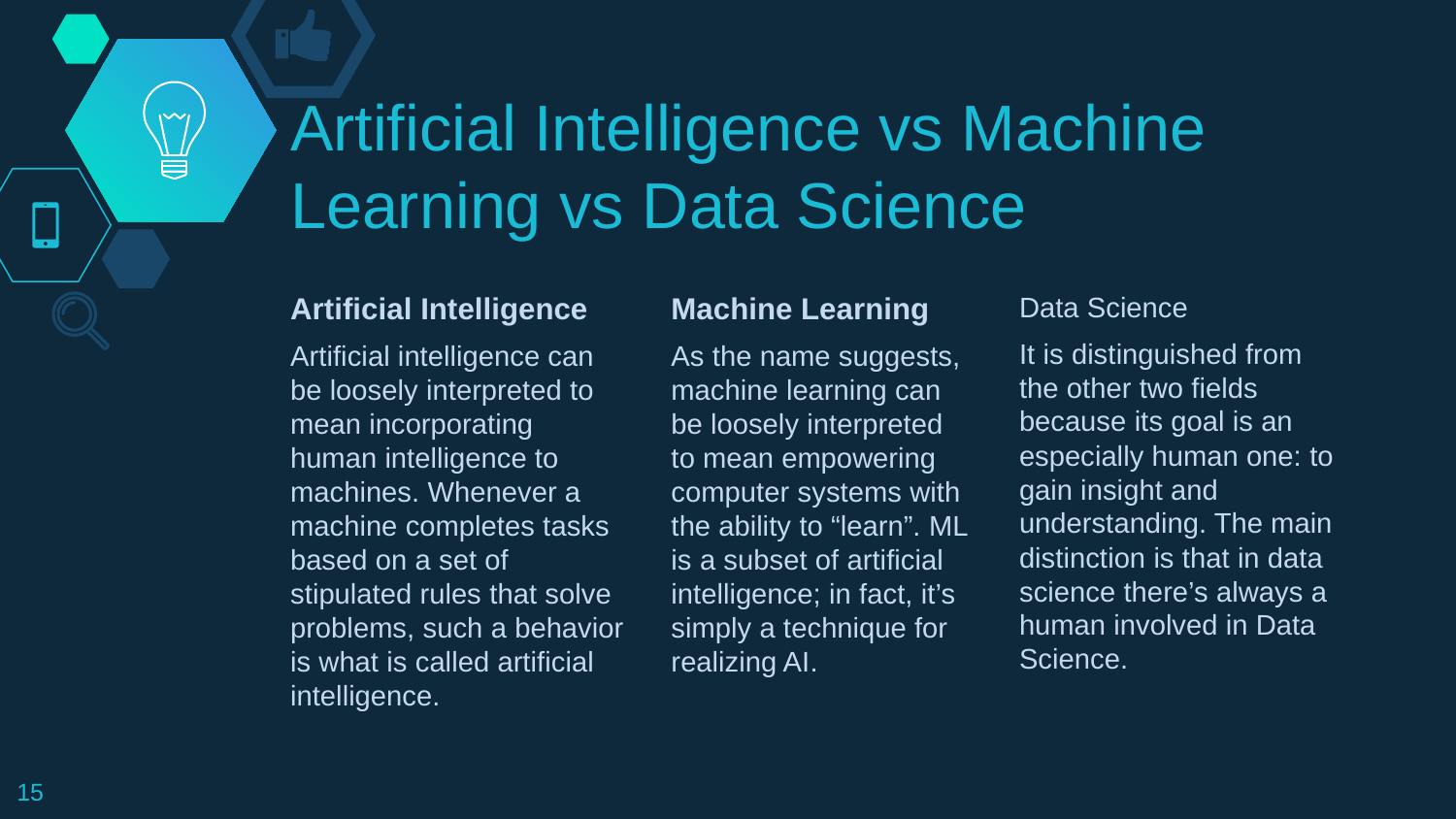

# Artificial Intelligence vs Machine Learning vs Data Science
Artificial Intelligence
Artificial intelligence can be loosely interpreted to mean incorporating human intelligence to machines. Whenever a machine completes tasks based on a set of stipulated rules that solve problems, such a behavior is what is called artificial intelligence.

Machine Learning
As the name suggests, machine learning can be loosely interpreted to mean empowering computer systems with the ability to “learn”. ML is a subset of artificial intelligence; in fact, it’s simply a technique for realizing AI.
Data Science
It is distinguished from the other two fields because its goal is an especially human one: to gain insight and understanding. The main distinction is that in data science there’s always a human involved in Data Science.
15